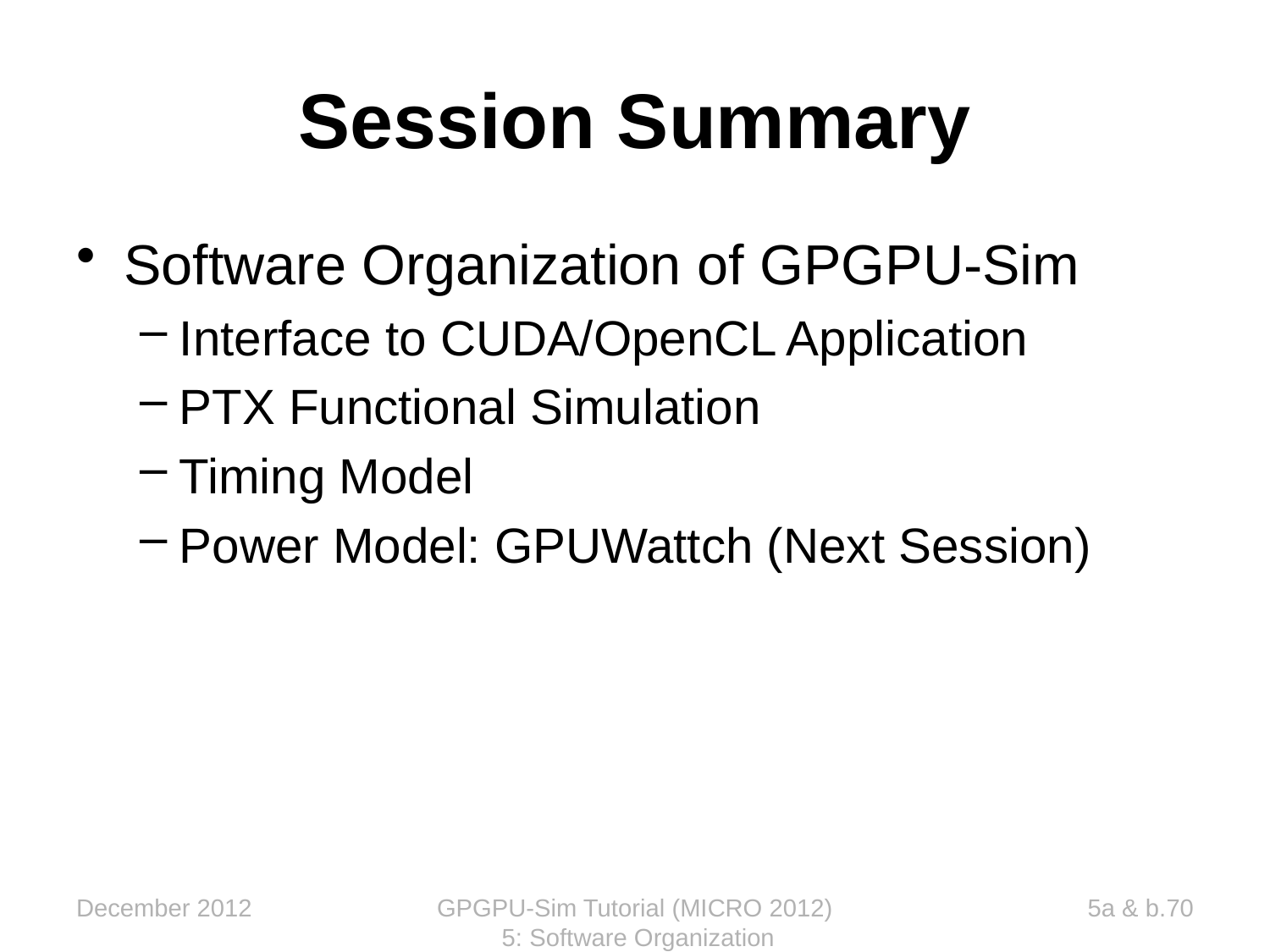

# Session Summary
Software Organization of GPGPU-Sim
Interface to CUDA/OpenCL Application
PTX Functional Simulation
Timing Model
Power Model: GPUWattch (Next Session)
December 2012
GPGPU-Sim Tutorial (MICRO 2012)  5: Software Organization
5a & b.70